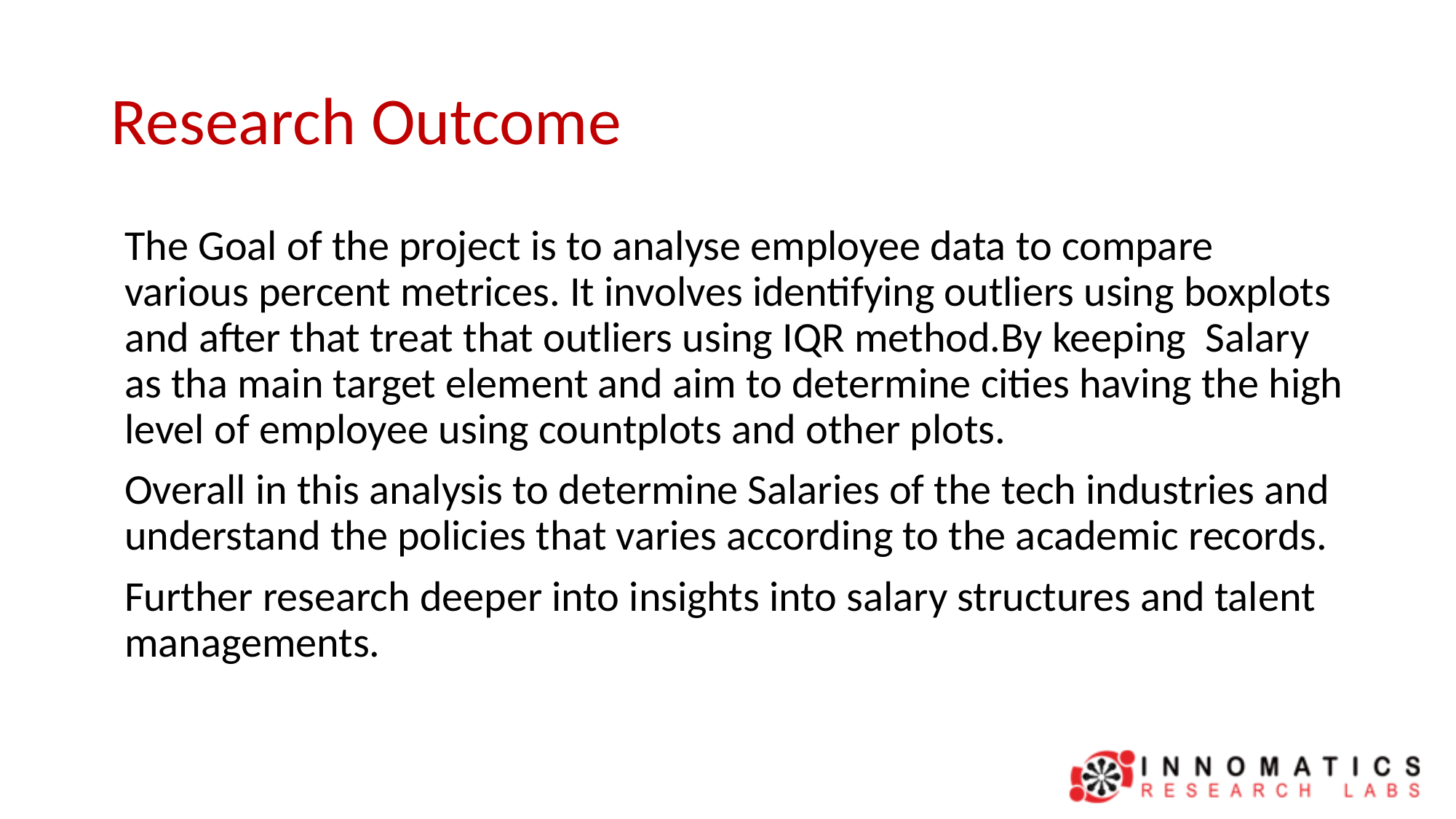

# Research Outcome
The Goal of the project is to analyse employee data to compare various percent metrices. It involves identifying outliers using boxplots and after that treat that outliers using IQR method.By keeping  Salary as tha main target element and aim to determine cities having the high level of employee using countplots and other plots.
Overall in this analysis to determine Salaries of the tech industries and understand the policies that varies according to the academic records.
Further research deeper into insights into salary structures and talent managements.